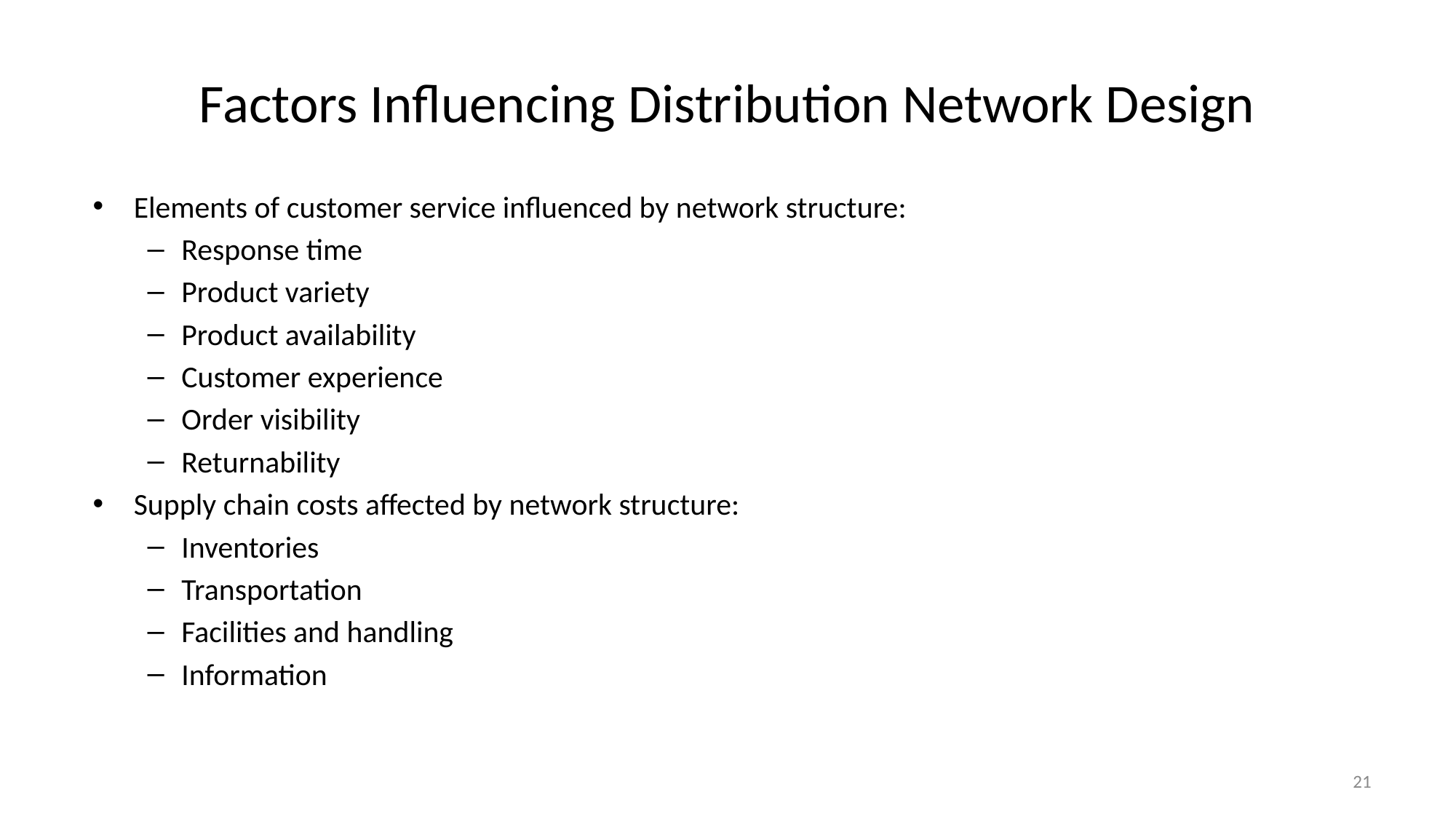

# Factors Influencing Distribution Network Design
Elements of customer service influenced by network structure:
Response time
Product variety
Product availability
Customer experience
Order visibility
Returnability
Supply chain costs affected by network structure:
Inventories
Transportation
Facilities and handling
Information

21